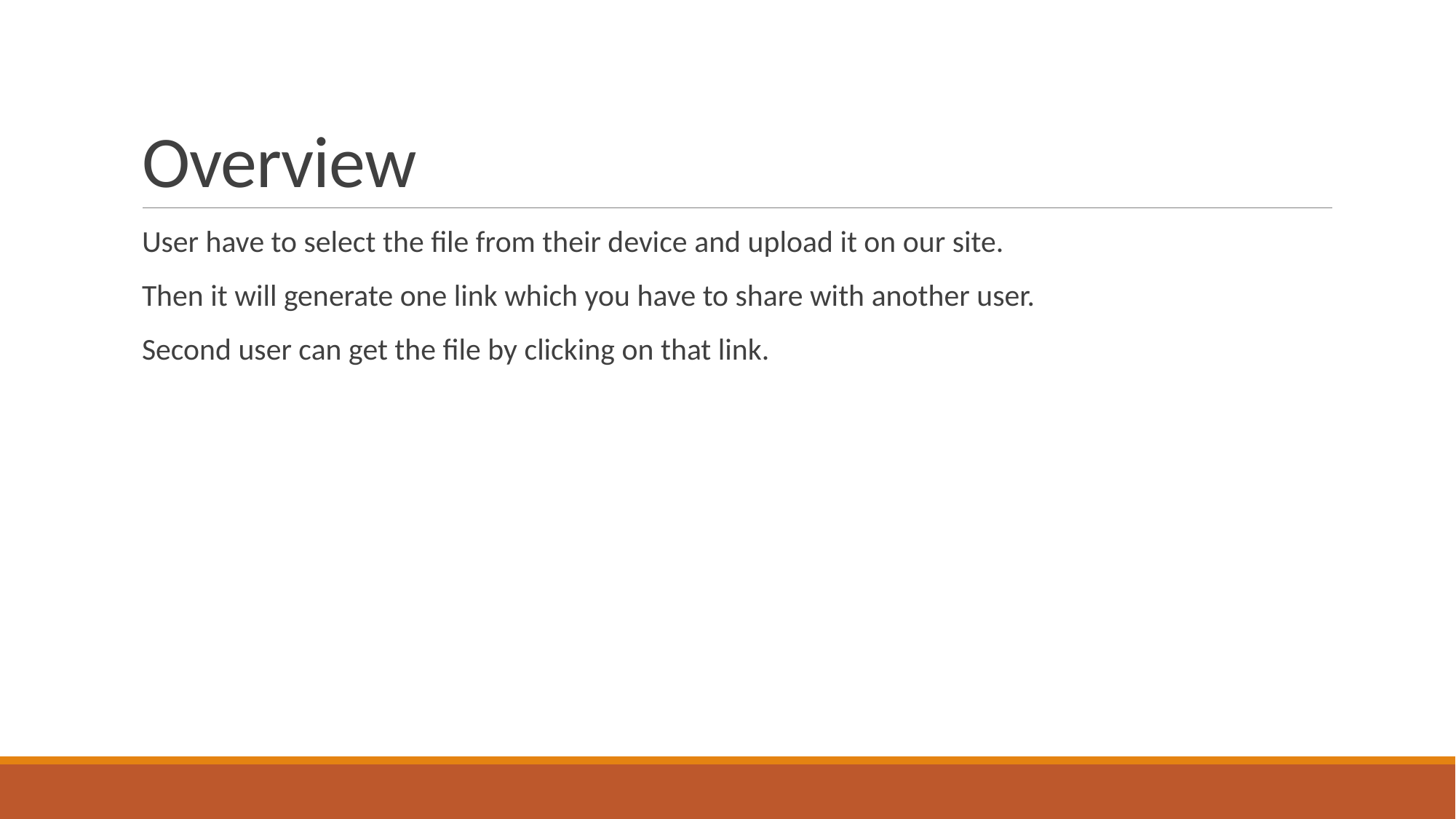

# Overview
User have to select the file from their device and upload it on our site.
Then it will generate one link which you have to share with another user.
Second user can get the file by clicking on that link.